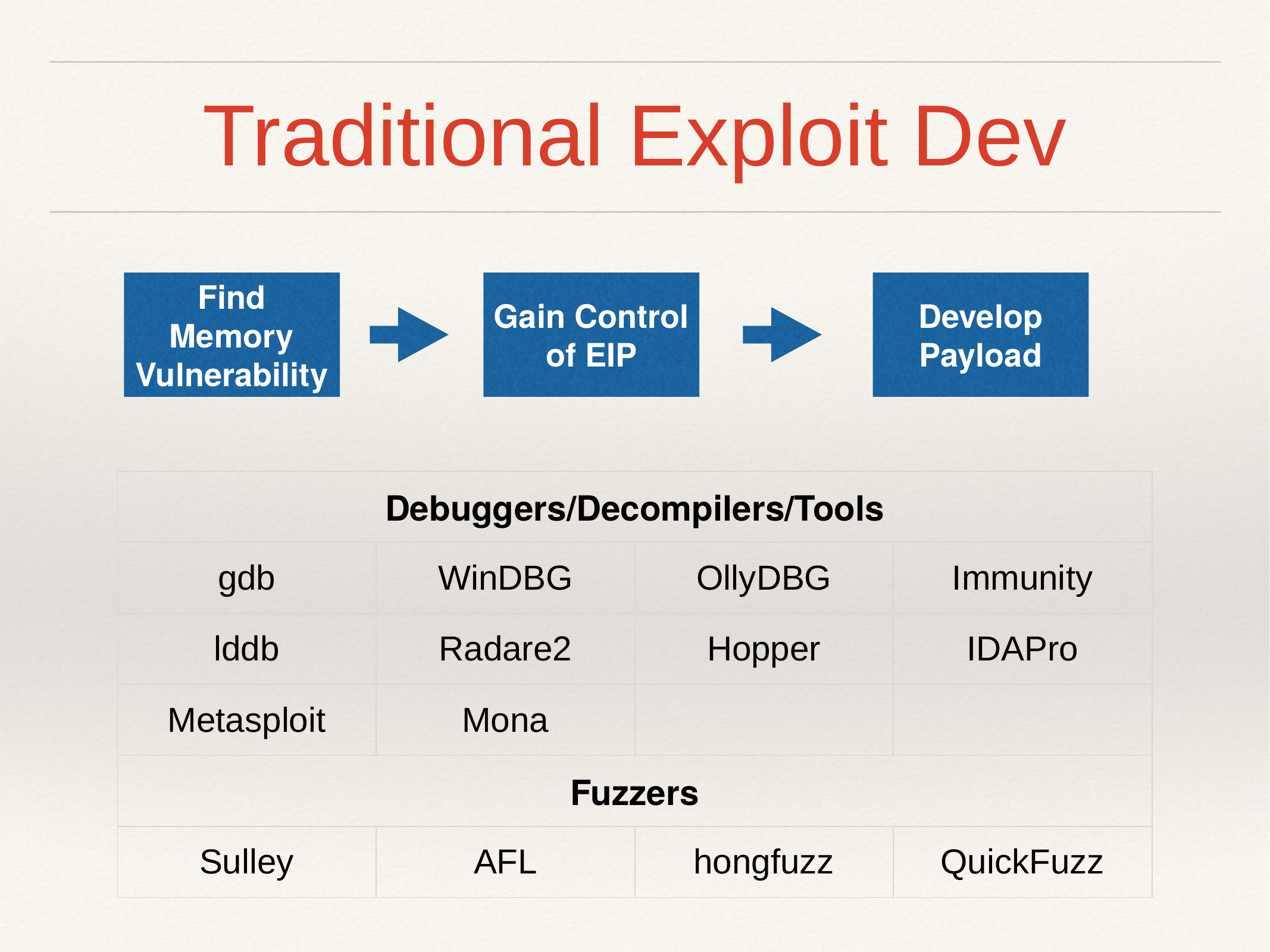

# Traditional Exploit Dev
Find
Memory
Vulnerability
Gain Control of EIP
Develop Payload

| Debuggers/Decompilers/Tools |  |  |  |
| --- | --- | --- | --- |
| gdb | WinDBG | OllyDBG | Immunity |
| lddb | Radare2 | Hopper | IDAPro |
| Metasploit | Mona |  |  |
| Fuzzers |  |  |  |
| Sulley | AFL | hongfuzz | QuickFuzz |